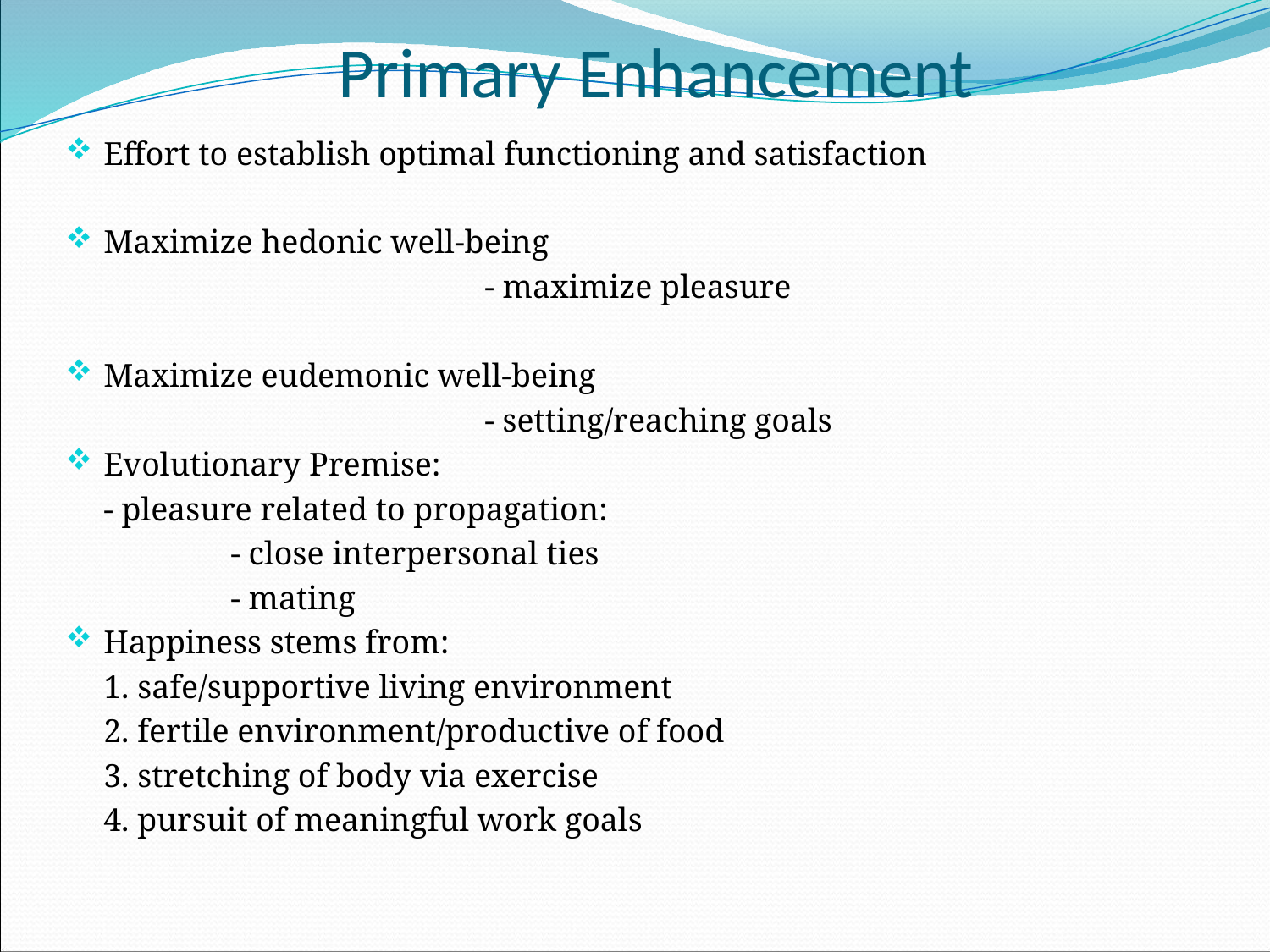

# Primary Enhancement
Effort to establish optimal functioning and satisfaction

Maximize hedonic well-being
				- maximize pleasure

Maximize eudemonic well-being
				- setting/reaching goals
Evolutionary Premise:
	- pleasure related to propagation:
		- close interpersonal ties
		- mating
Happiness stems from:
	1. safe/supportive living environment
	2. fertile environment/productive of food
	3. stretching of body via exercise
	4. pursuit of meaningful work goals